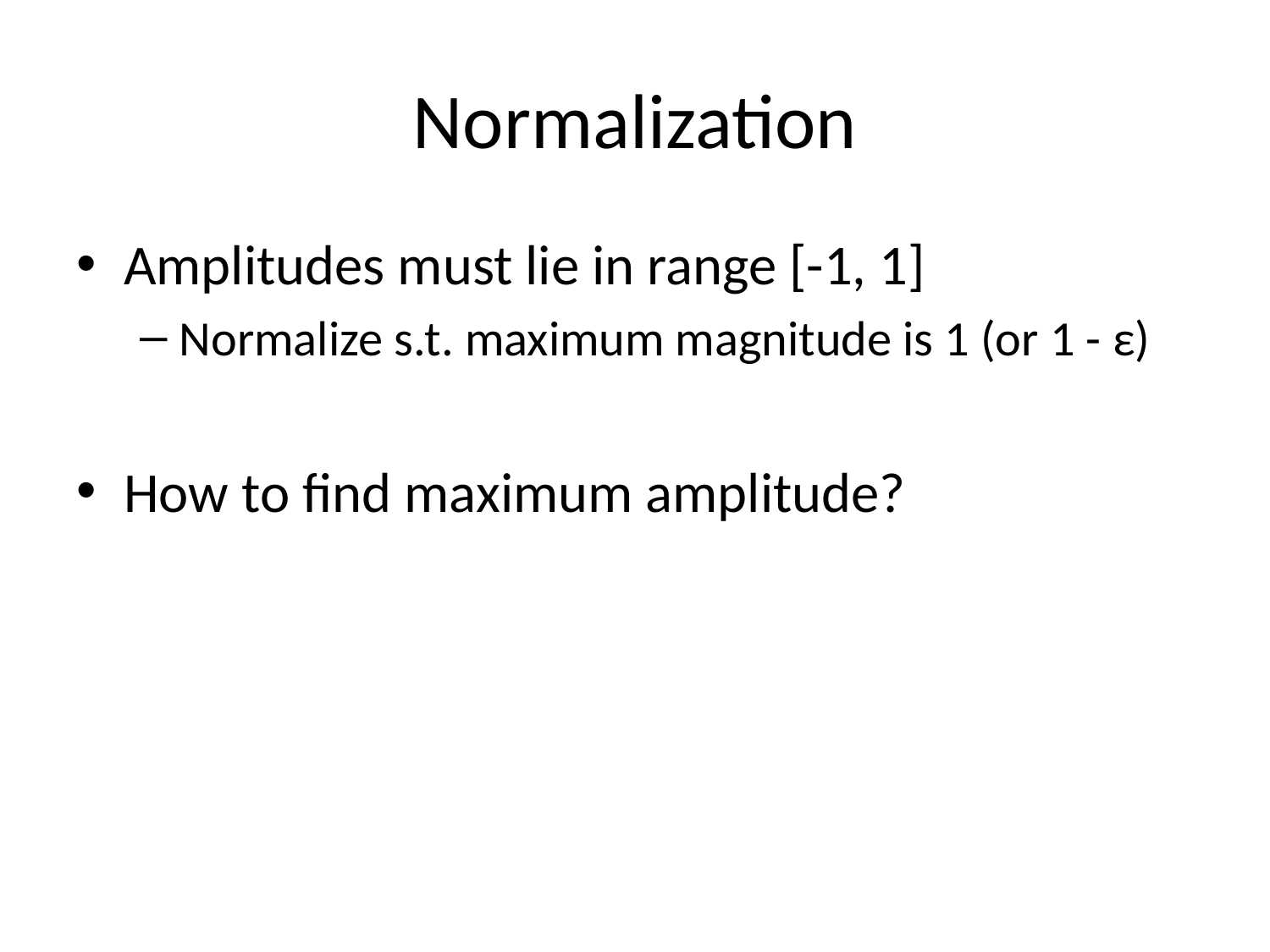

# Normalization
Amplitudes must lie in range [-1, 1]
Normalize s.t. maximum magnitude is 1 (or 1 - ε)

How to find maximum amplitude?